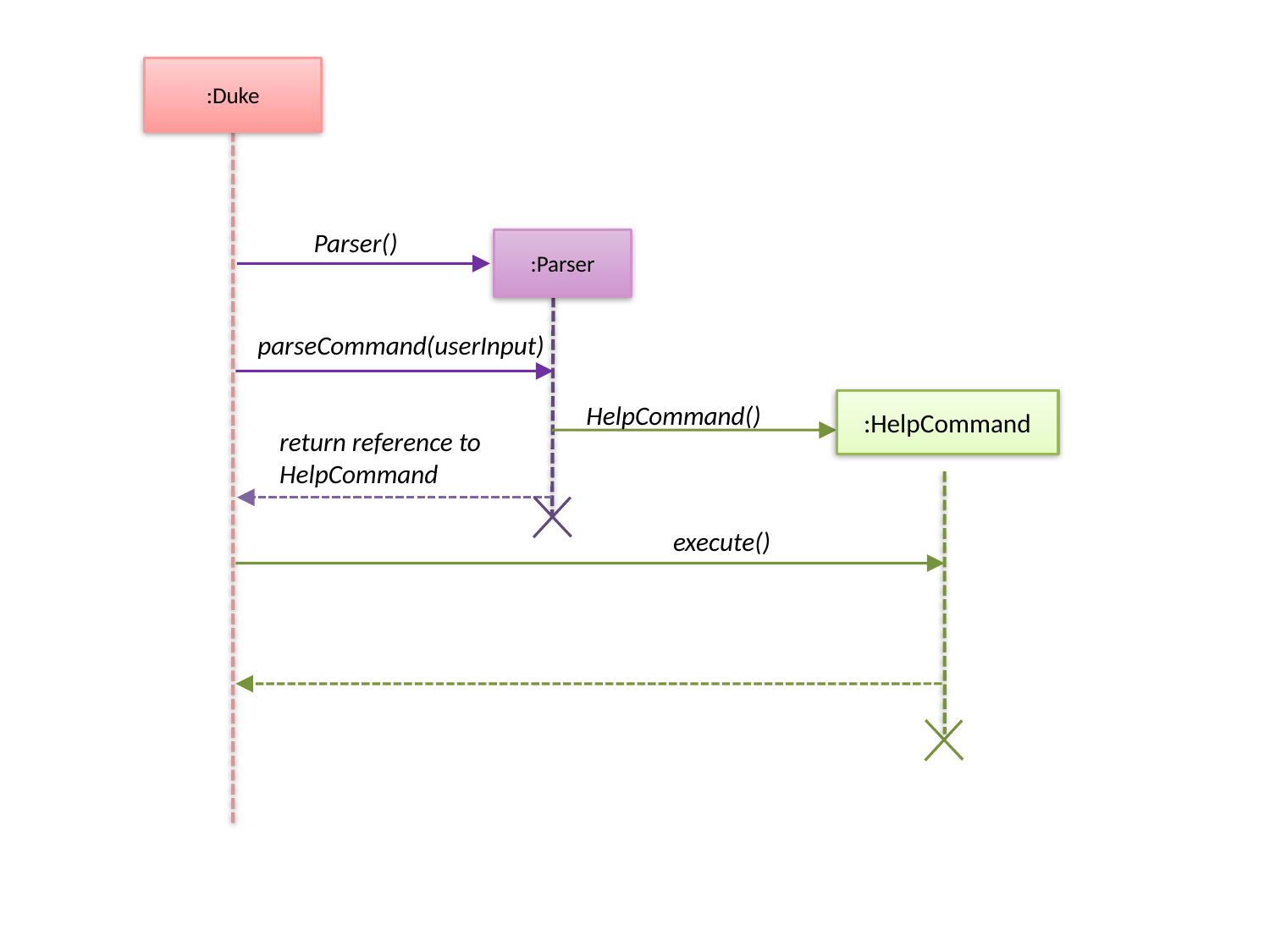

:Duke

Parser()

parseCommand(userInput)

:HelpCommand
HelpCommand()
return reference to HelpCommand

execute()

:Parser